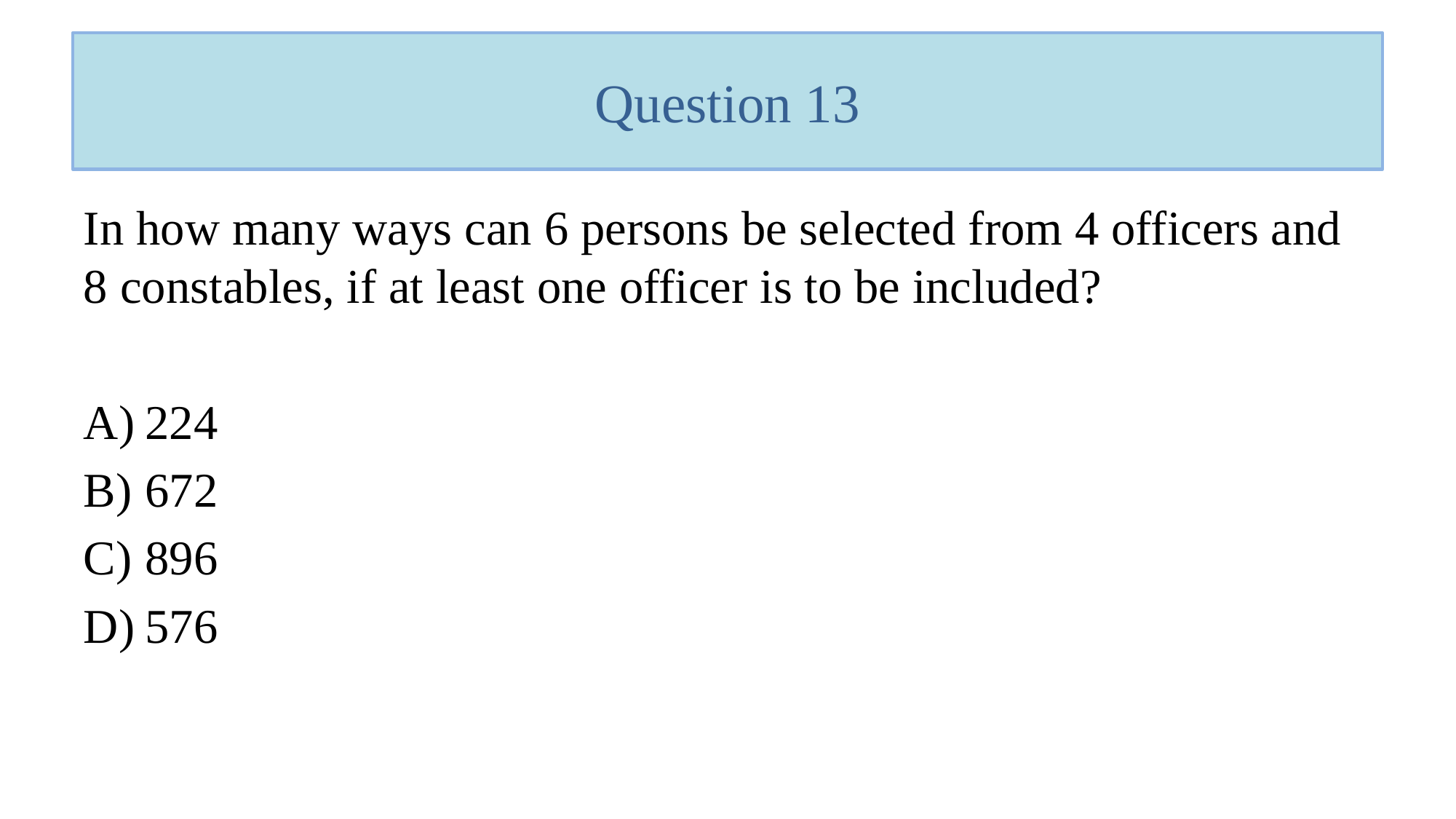

# Question 13
In how many ways can 6 persons be selected from 4 officers and 8 constables, if at least one officer is to be included?

224
672
896
576